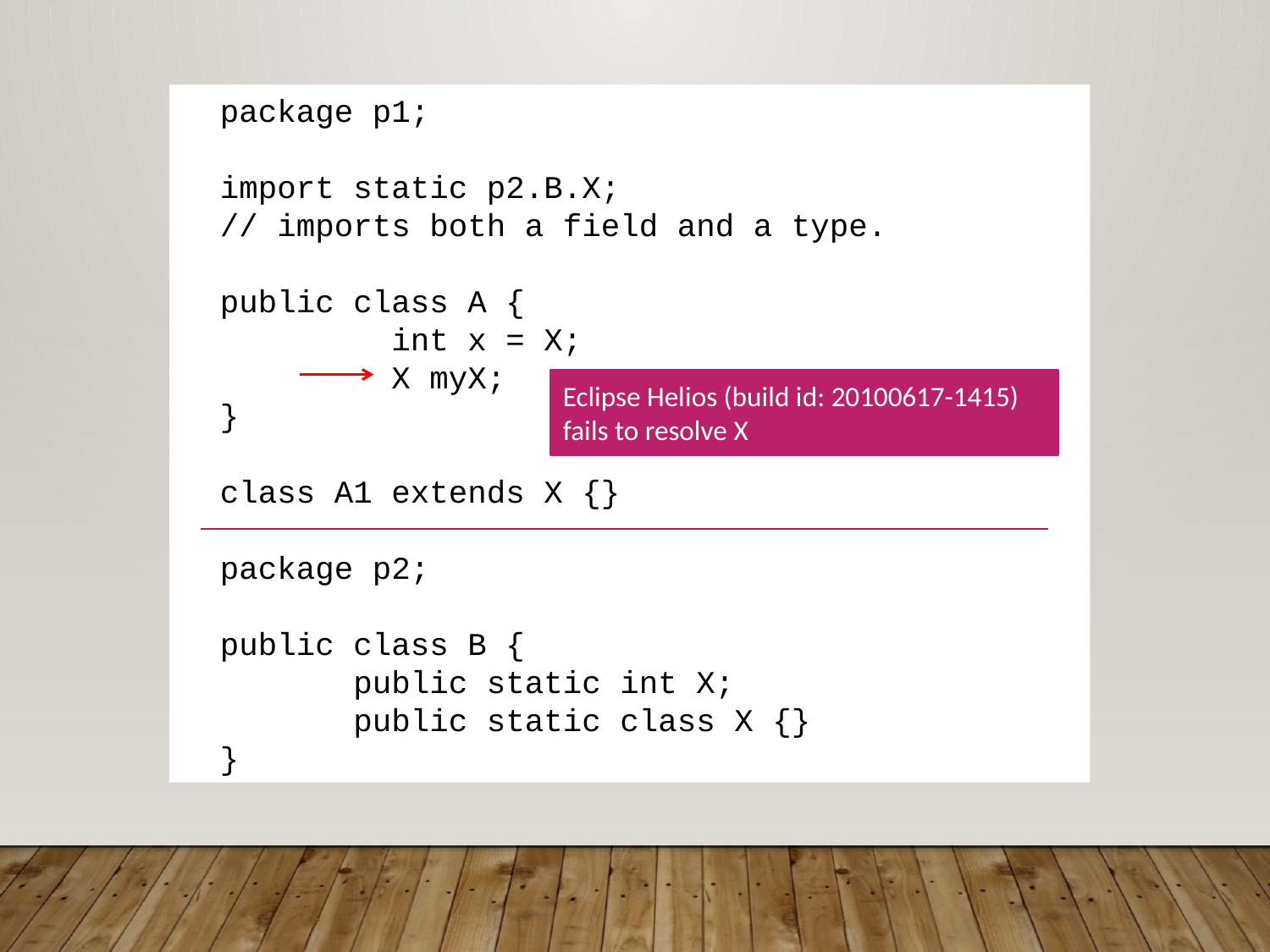

package p1;

  import static p2.B.X;
  // imports both a field and a type.

  public class A {
           int x = X;
           X myX;
  }

  class A1 extends X {}

  package p2;

  public class B {
         public static int X;
         public static class X {}
  }
Eclipse Helios (build id: 20100617-1415) fails to resolve X